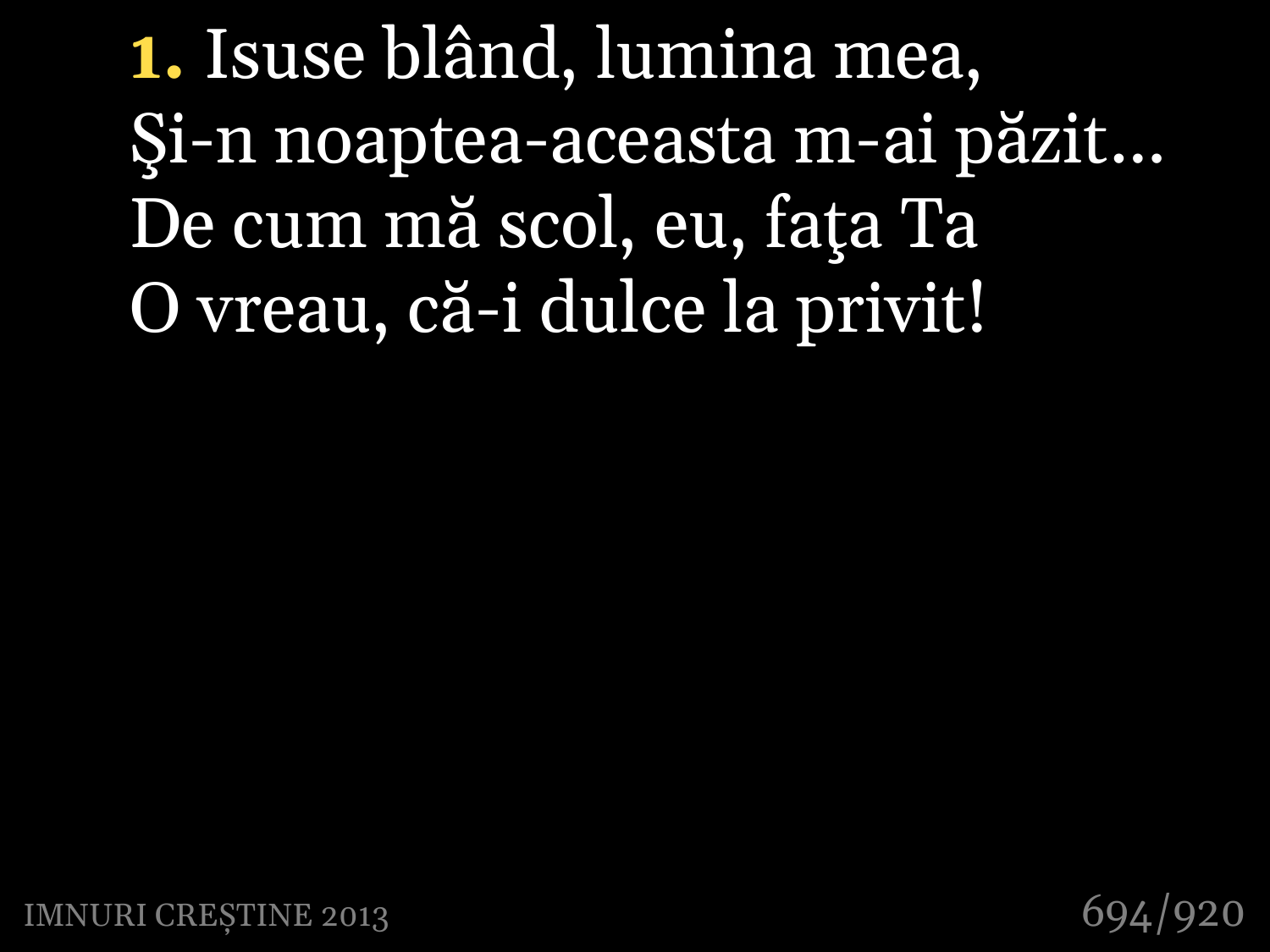

1. Isuse blând, lumina mea,
Şi-n noaptea-aceasta m-ai păzit…
De cum mă scol, eu, faţa Ta
O vreau, că-i dulce la privit!
694/920
IMNURI CREȘTINE 2013